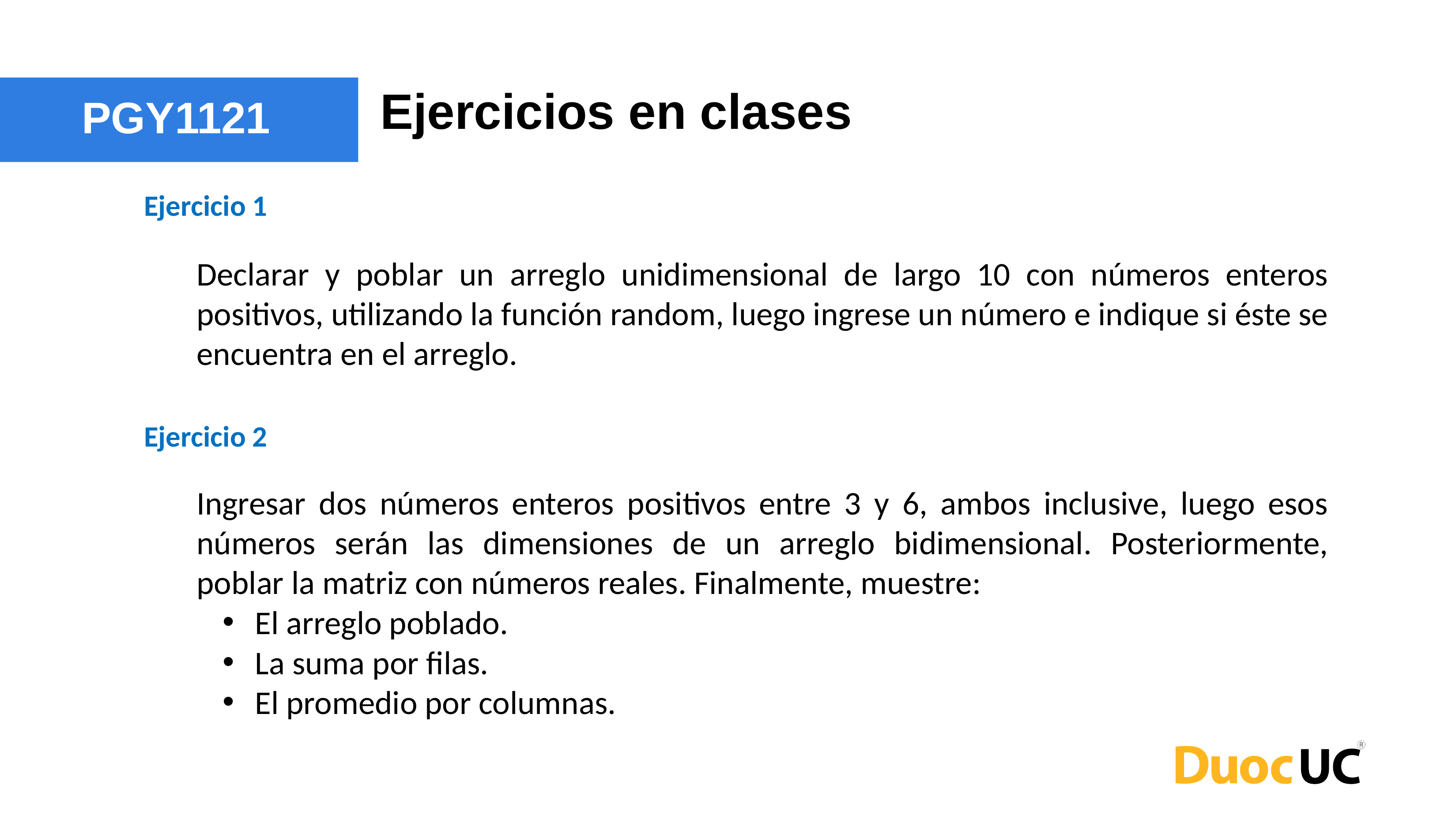

Ejercicios en clases
PGY1121
Ejercicio 1
Declarar y poblar un arreglo unidimensional de largo 10 con números enteros positivos, utilizando la función random, luego ingrese un número e indique si éste se encuentra en el arreglo.
Ejercicio 2
Ingresar dos números enteros positivos entre 3 y 6, ambos inclusive, luego esos números serán las dimensiones de un arreglo bidimensional. Posteriormente, poblar la matriz con números reales. Finalmente, muestre:
El arreglo poblado.
La suma por filas.
El promedio por columnas.